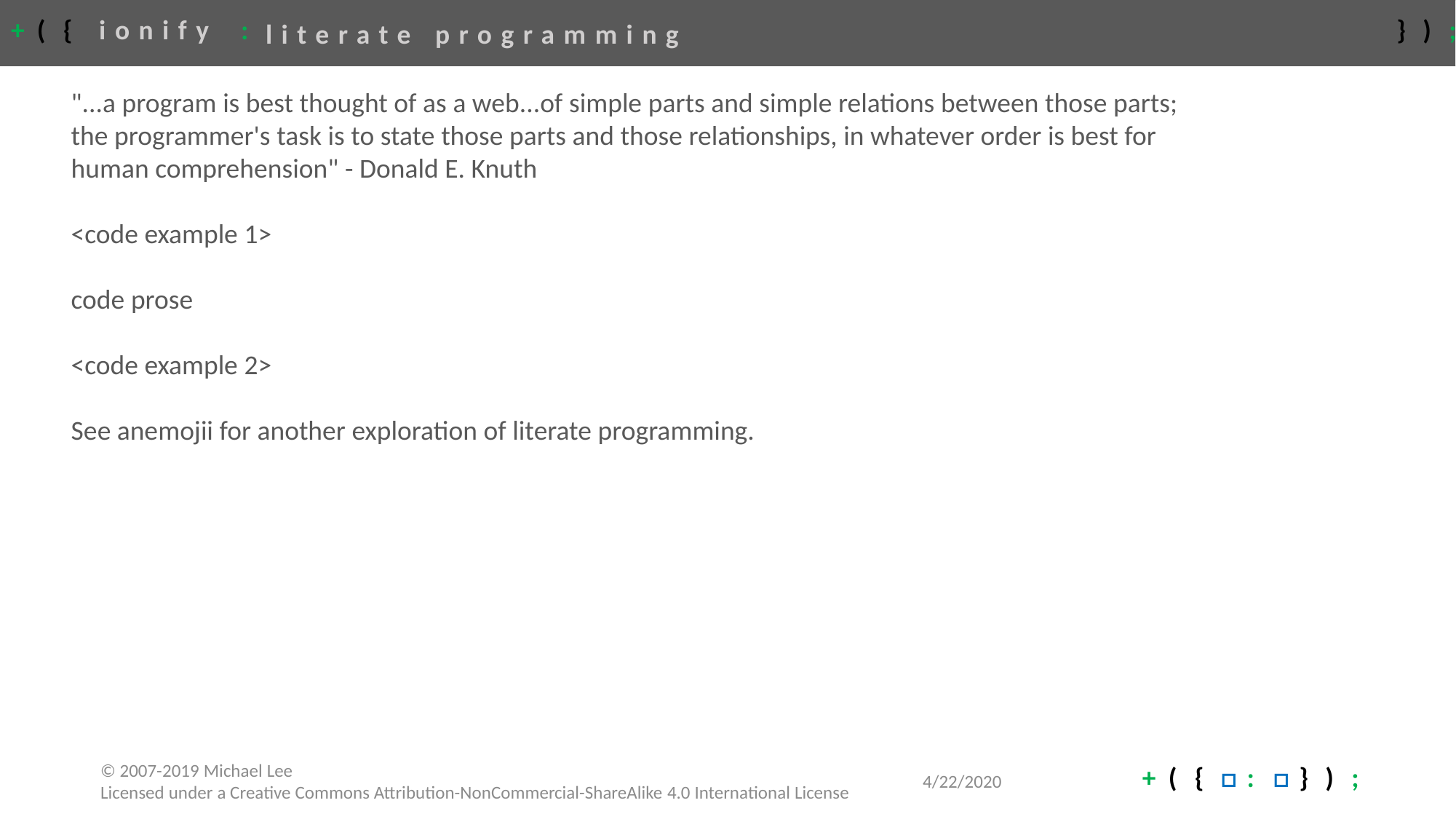

# literate programming
"...a program is best thought of as a web...of simple parts and simple relations between those parts; the programmer's task is to state those parts and those relationships, in whatever order is best for human comprehension" - Donald E. Knuth

<code example 1>

code prose

<code example 2>

See anemojii for another exploration of literate programming.
4/22/2020
© 2007-2019 Michael Lee
Licensed under a Creative Commons Attribution-NonCommercial-ShareAlike 4.0 International License